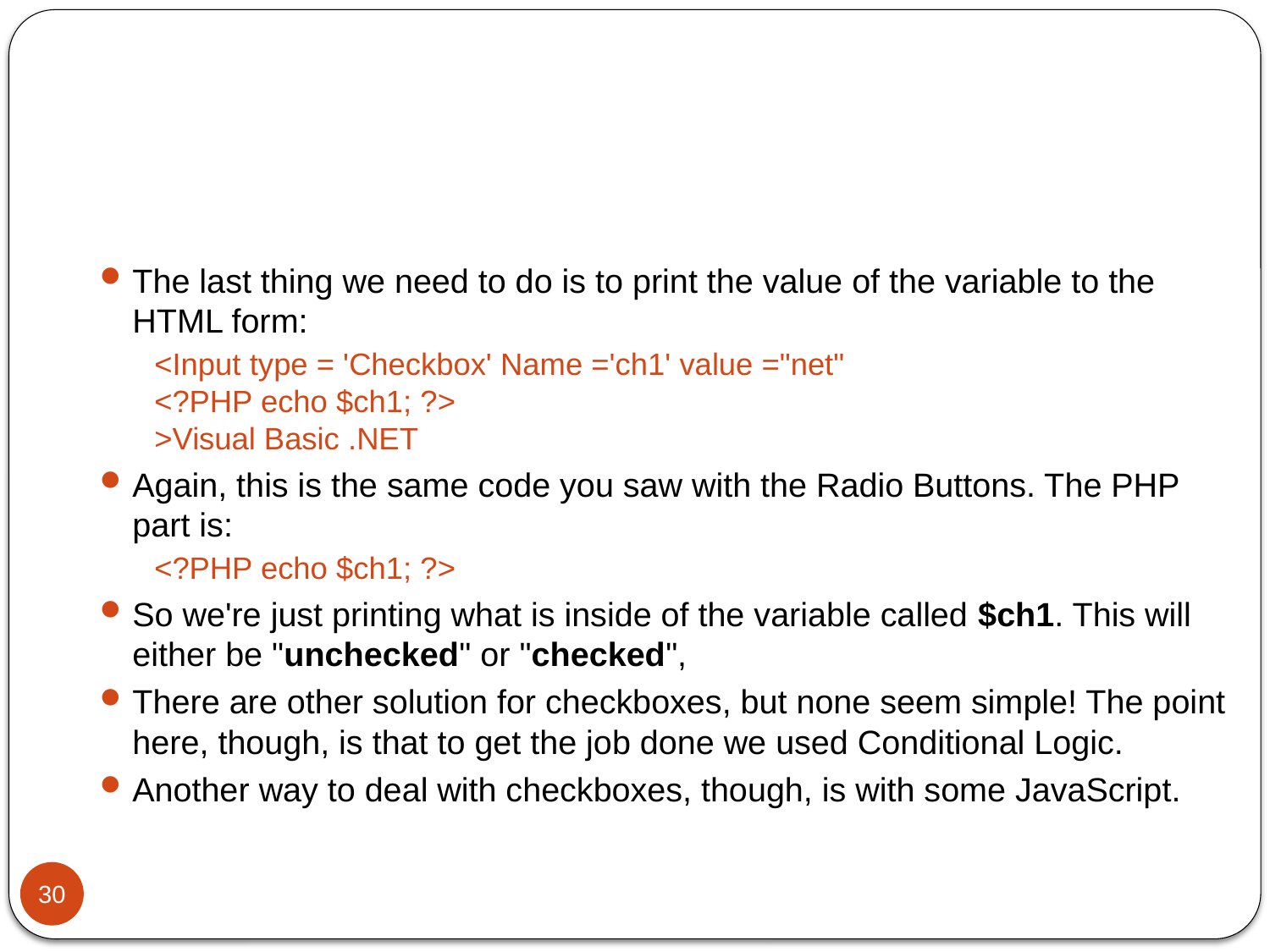

#
The last thing we need to do is to print the value of the variable to the HTML form:
<Input type = 'Checkbox' Name ='ch1' value ="net"
<?PHP echo $ch1; ?>
>Visual Basic .NET
Again, this is the same code you saw with the Radio Buttons. The PHP part is:
<?PHP echo $ch1; ?>
So we're just printing what is inside of the variable called $ch1. This will either be "unchecked" or "checked",
There are other solution for checkboxes, but none seem simple! The point here, though, is that to get the job done we used Conditional Logic.
Another way to deal with checkboxes, though, is with some JavaScript.

30